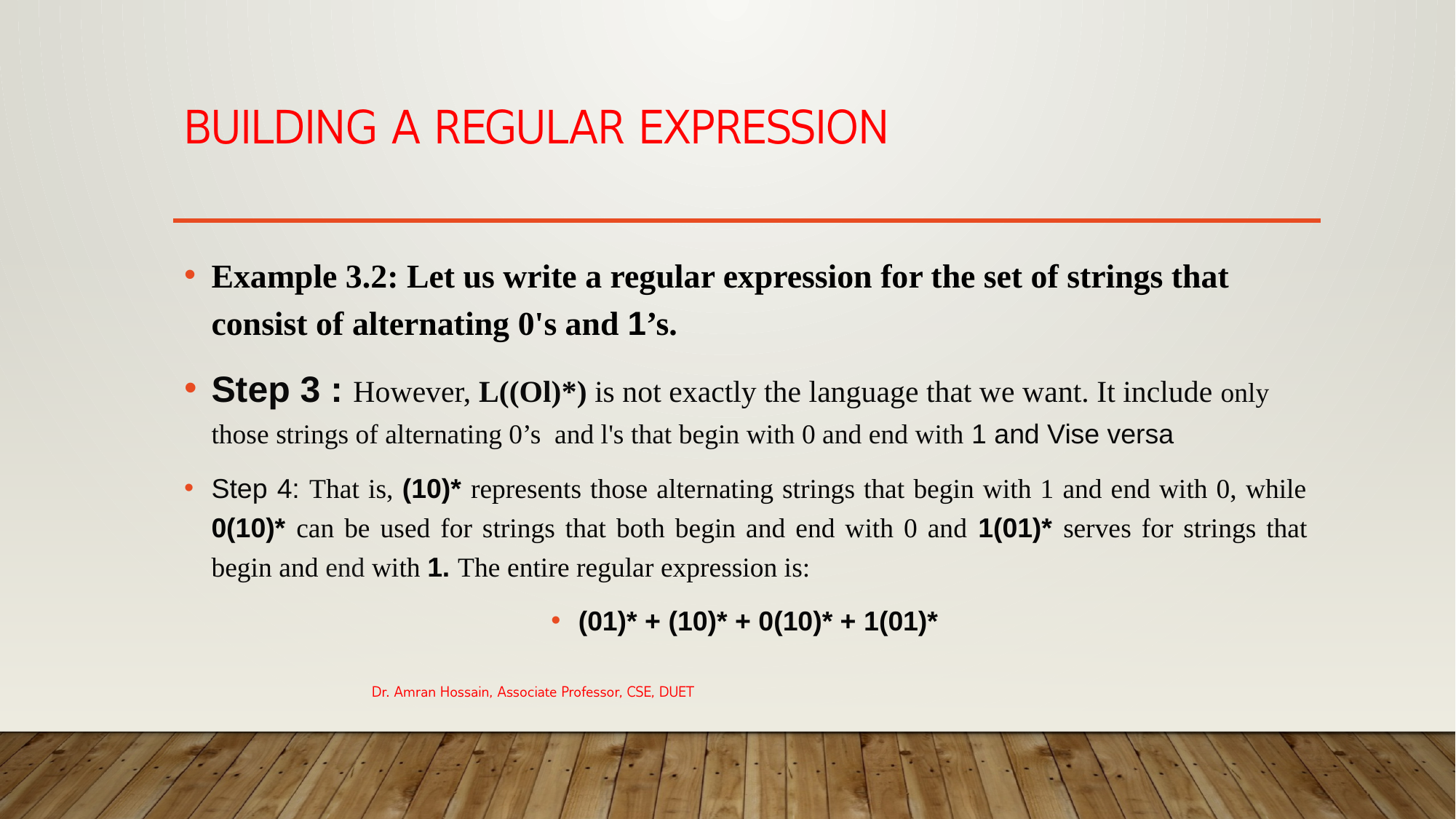

# Building a Regular expression
Example 3.2: Let us write a regular expression for the set of strings that consist of alternating 0's and 1’s.
Step 3 : However, L((Ol)*) is not exactly the language that we want. It include only those strings of alternating 0’s  and l's that begin with 0 and end with 1 and Vise versa
Step 4: That is, (10)* represents those alternating strings that begin with 1 and end with 0, while 0(10)* can be used for strings that both begin and end with 0 and 1(01)* serves for strings that begin and end with 1. The entire regular expression is:
(01)* + (10)* + 0(10)* + 1(01)*

Dr. Amran Hossain, Associate Professor, CSE, DUET